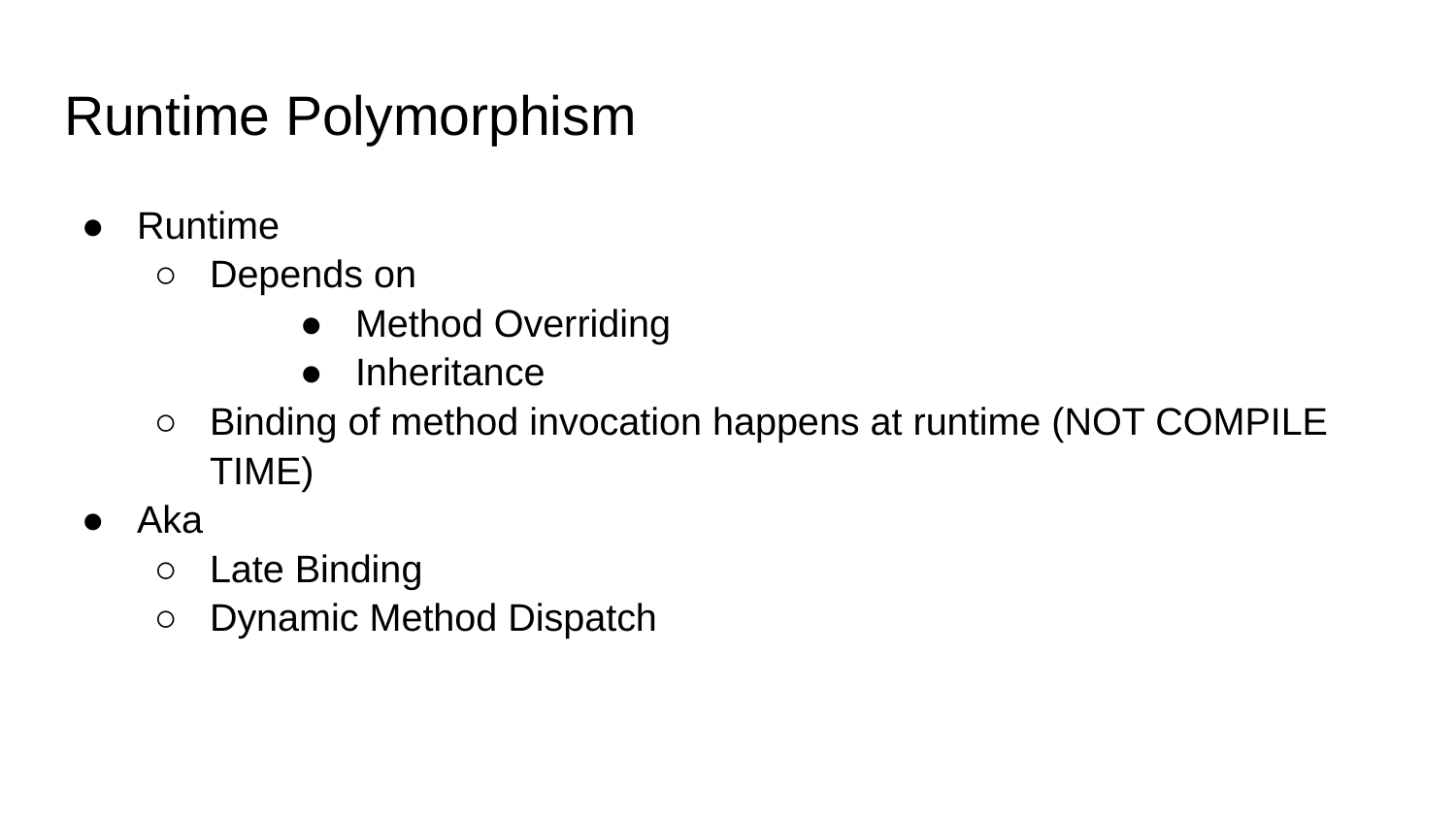

# Runtime Polymorphism
Runtime
Depends on
Method Overriding
Inheritance
Binding of method invocation happens at runtime (NOT COMPILE TIME)
Aka
Late Binding
Dynamic Method Dispatch